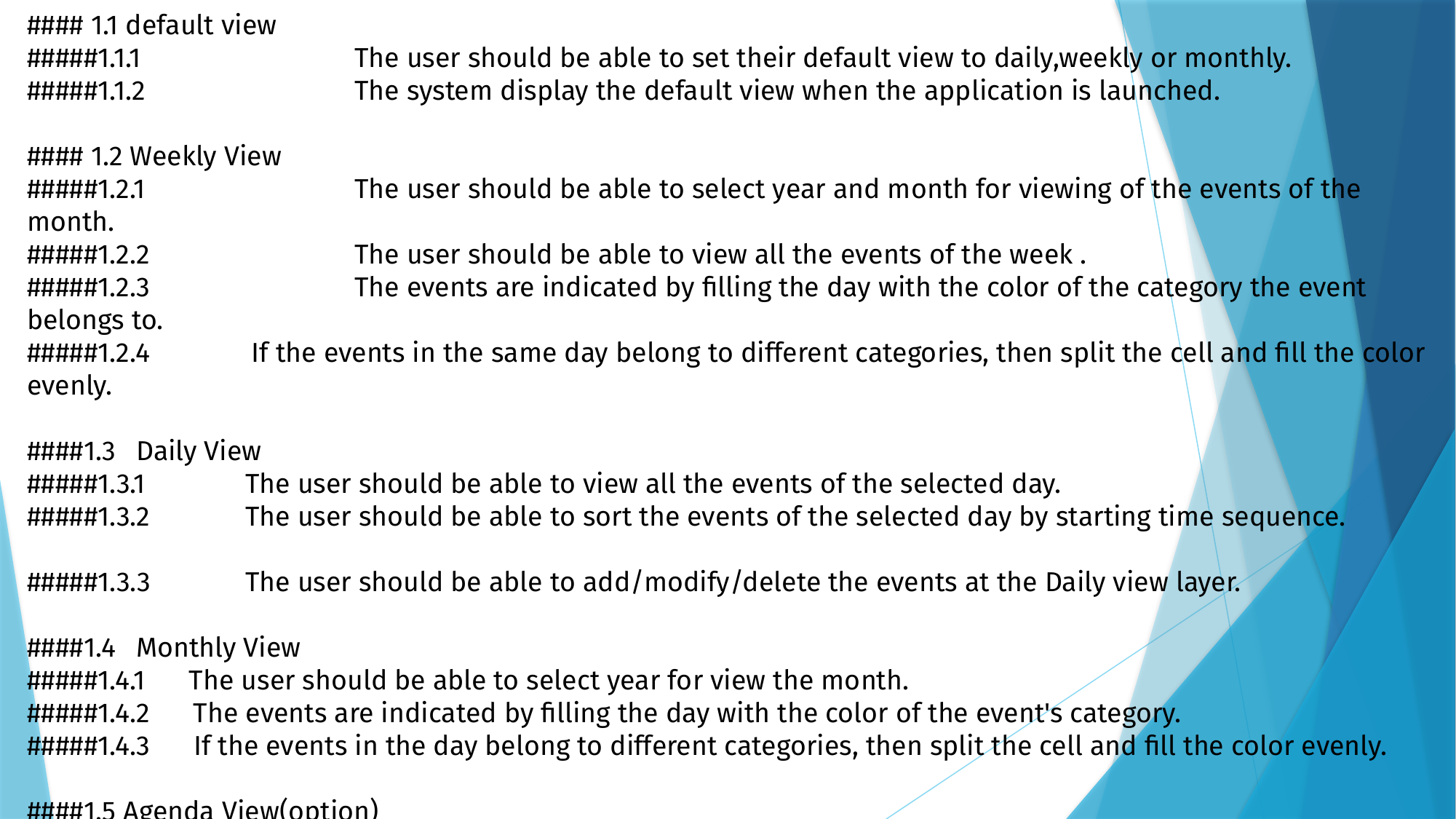

#### 1.1 default view
#####1.1.1		The user should be able to set their default view to daily,weekly or monthly.
#####1.1.2		The system display the default view when the application is launched.

#### 1.2 Weekly View
#####1.2.1		The user should be able to select year and month for viewing of the events of the month.
#####1.2.2		The user should be able to view all the events of the week .
#####1.2.3		The events are indicated by filling the day with the color of the category the event belongs to.
#####1.2.4              If the events in the same day belong to different categories, then split the cell and fill the color evenly.

####1.3	Daily View
#####1.3.1	The user should be able to view all the events of the selected day.
#####1.3.2	The user should be able to sort the events of the selected day by starting time sequence.
#####1.3.3	The user should be able to add/modify/delete the events at the Daily view layer.

####1.4	Monthly View
#####1.4.1      The user should be able to select year for view the month.
#####1.4.2      The events are indicated by filling the day with the color of the event's category.
#####1.4.3      If the events in the day belong to different categories, then split the cell and fill the color evenly.

####1.5 Agenda View(option)
#####1.4.1	The user should be able to show all the events as the "timeline" on "facebook" in the future as a list.